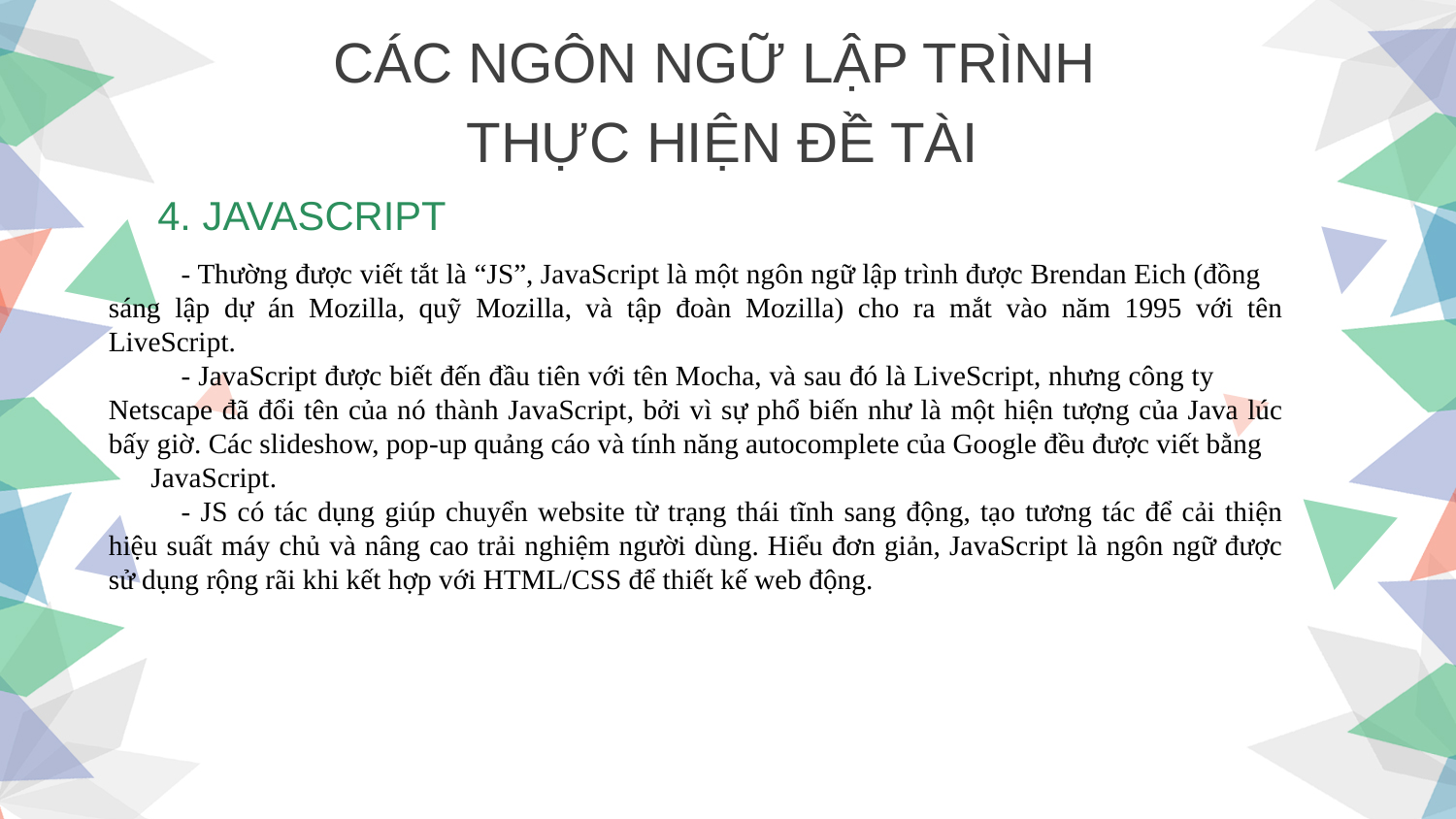

CÁC NGÔN NGỮ LẬP TRÌNH
THỰC HIỆN ĐỀ TÀI
4. JAVASCRIPT
- Thường được viết tắt là “JS”, JavaScript là một ngôn ngữ lập trình được Brendan Eich (đồng    sáng lập dự án Mozilla, quỹ Mozilla, và tập đoàn Mozilla) cho ra mắt vào năm 1995 với tên LiveScript.
- JavaScript được biết đến đầu tiên với tên Mocha, và sau đó là LiveScript, nhưng công ty          Netscape đã đổi tên của nó thành JavaScript, bởi vì sự phổ biến như là một hiện tượng của Java lúc bấy giờ. Các slideshow, pop-up quảng cáo và tính năng autocomplete của Google đều được viết bằng          JavaScript.
- JS có tác dụng giúp chuyển website từ trạng thái tĩnh sang động, tạo tương tác để cải thiện hiệu suất máy chủ và nâng cao trải nghiệm người dùng. Hiểu đơn giản, JavaScript là ngôn ngữ được sử dụng rộng rãi khi kết hợp với HTML/CSS để thiết kế web động.